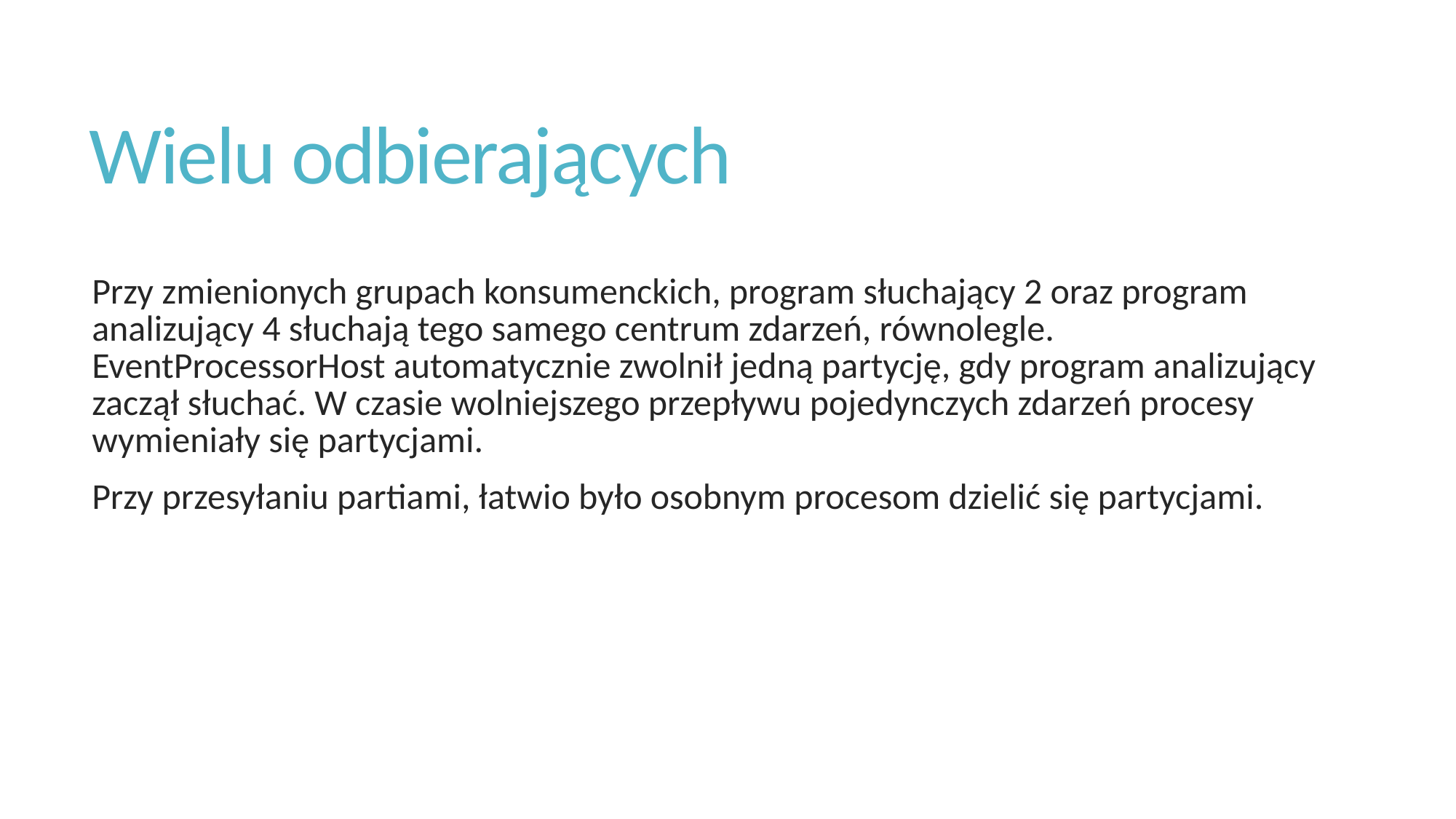

# Wielu odbierających
Przy zmienionych grupach konsumenckich, program słuchający 2 oraz program analizujący 4 słuchają tego samego centrum zdarzeń, równolegle. EventProcessorHost automatycznie zwolnił jedną partycję, gdy program analizujący zaczął słuchać. W czasie wolniejszego przepływu pojedynczych zdarzeń procesy wymieniały się partycjami.
Przy przesyłaniu partiami, łatwio było osobnym procesom dzielić się partycjami.